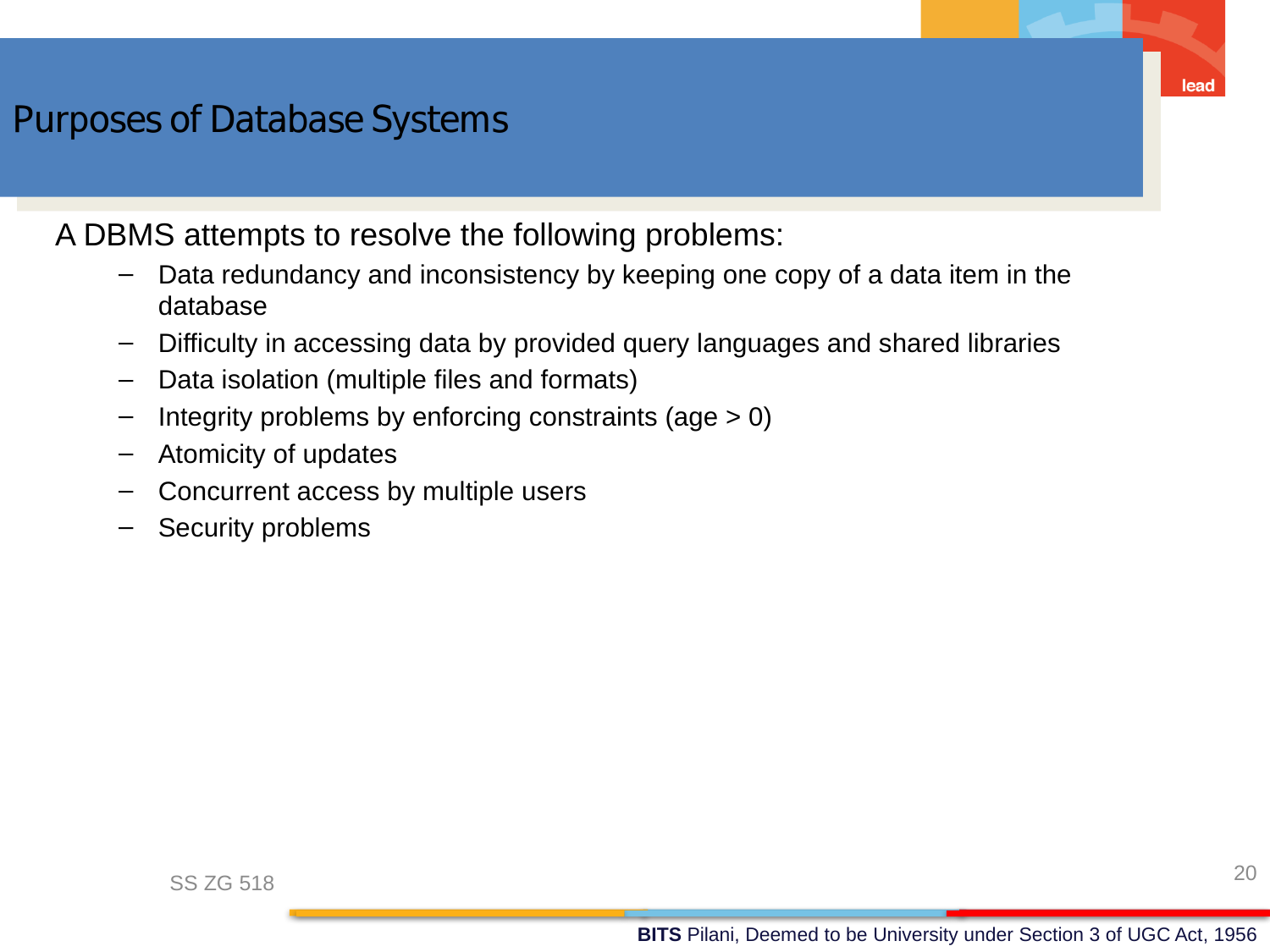

Purposes of Database Systems
A DBMS attempts to resolve the following problems:
Data redundancy and inconsistency by keeping one copy of a data item in the database
Difficulty in accessing data by provided query languages and shared libraries
Data isolation (multiple files and formats)
Integrity problems by enforcing constraints (age > 0)
Atomicity of updates
Concurrent access by multiple users
Security problems

20
SS ZG 518